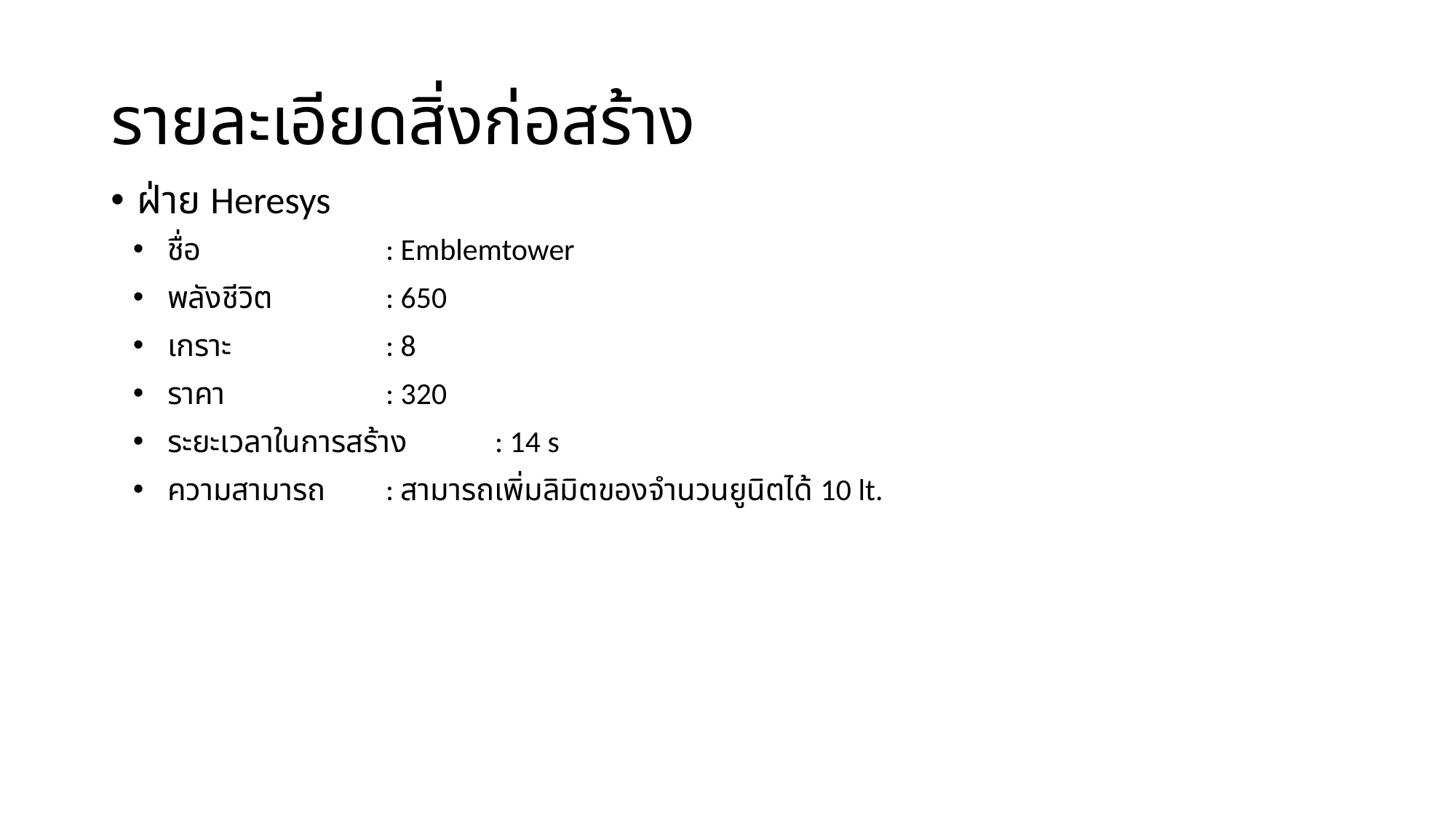

# รายละเอียดสิ่งก่อสร้าง
ฝ่าย Heresys
ชื่อ		: Emblemtower
พลังชีวิต		: 650
เกราะ		: 8
ราคา		: 320
ระยะเวลาในการสร้าง	: 14 s
ความสามารถ	: สามารถเพิ่มลิมิตของจำนวนยูนิตได้ 10 lt.